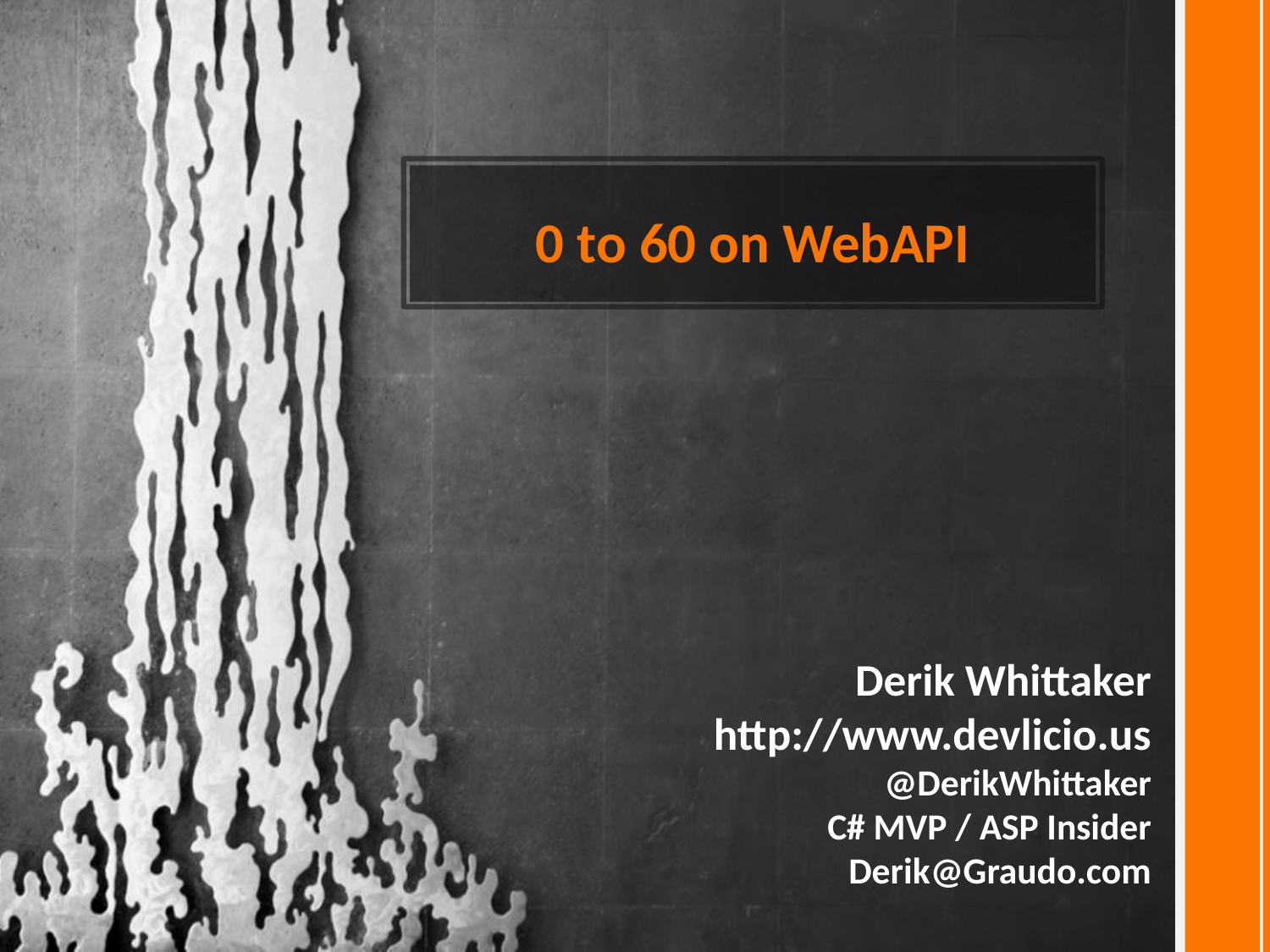

0 to 60 on WebAPI
Derik Whittaker
http://www.devlicio.us
@DerikWhittaker
C# MVP / ASP Insider
Derik@Graudo.com